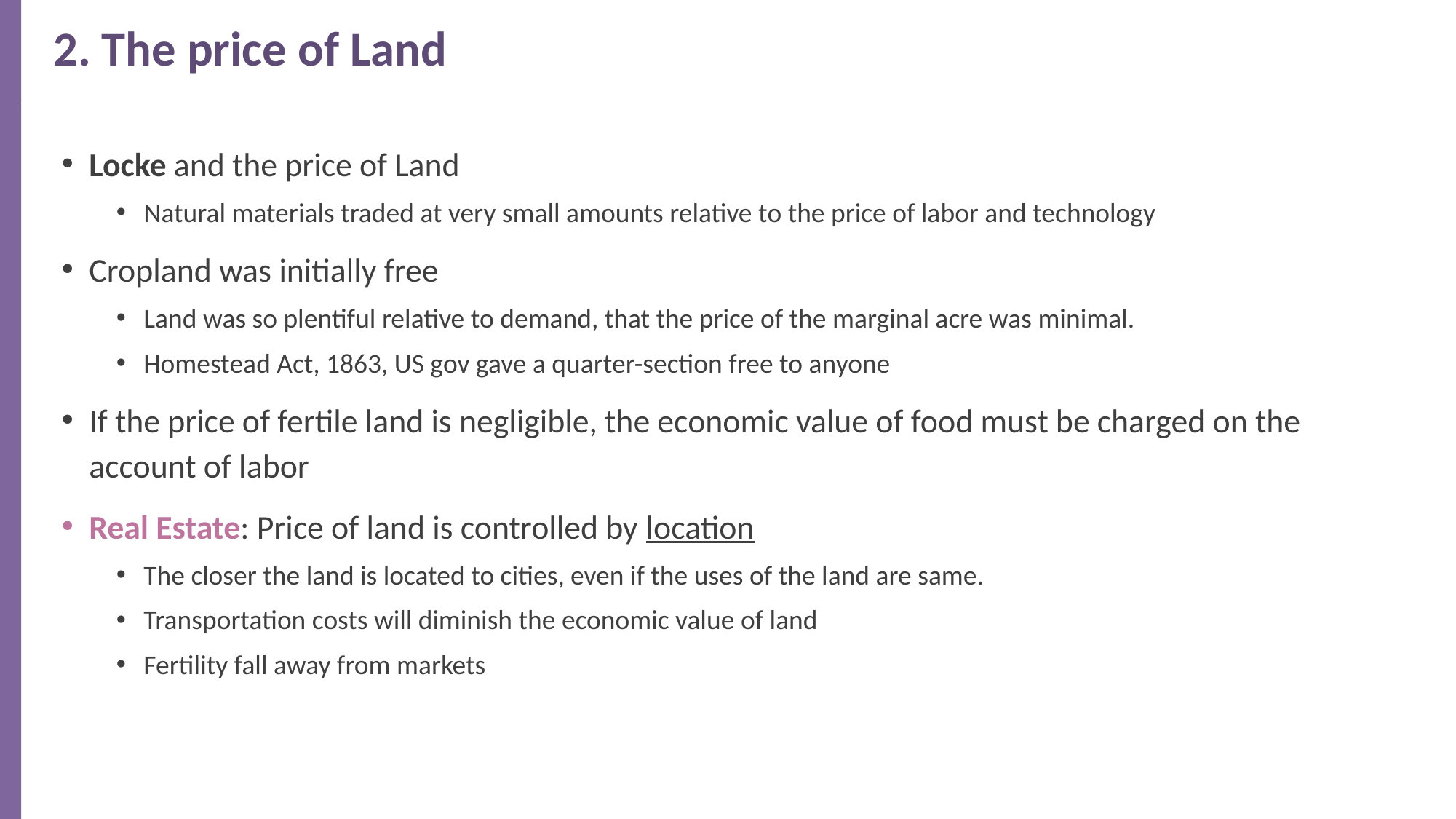

# 2. The price of Land
Locke and the price of Land
Natural materials traded at very small amounts relative to the price of labor and technology
Cropland was initially free
Land was so plentiful relative to demand, that the price of the marginal acre was minimal.
Homestead Act, 1863, US gov gave a quarter-section free to anyone
If the price of fertile land is negligible, the economic value of food must be charged on the account of labor
Real Estate: Price of land is controlled by location
The closer the land is located to cities, even if the uses of the land are same.
Transportation costs will diminish the economic value of land
Fertility fall away from markets